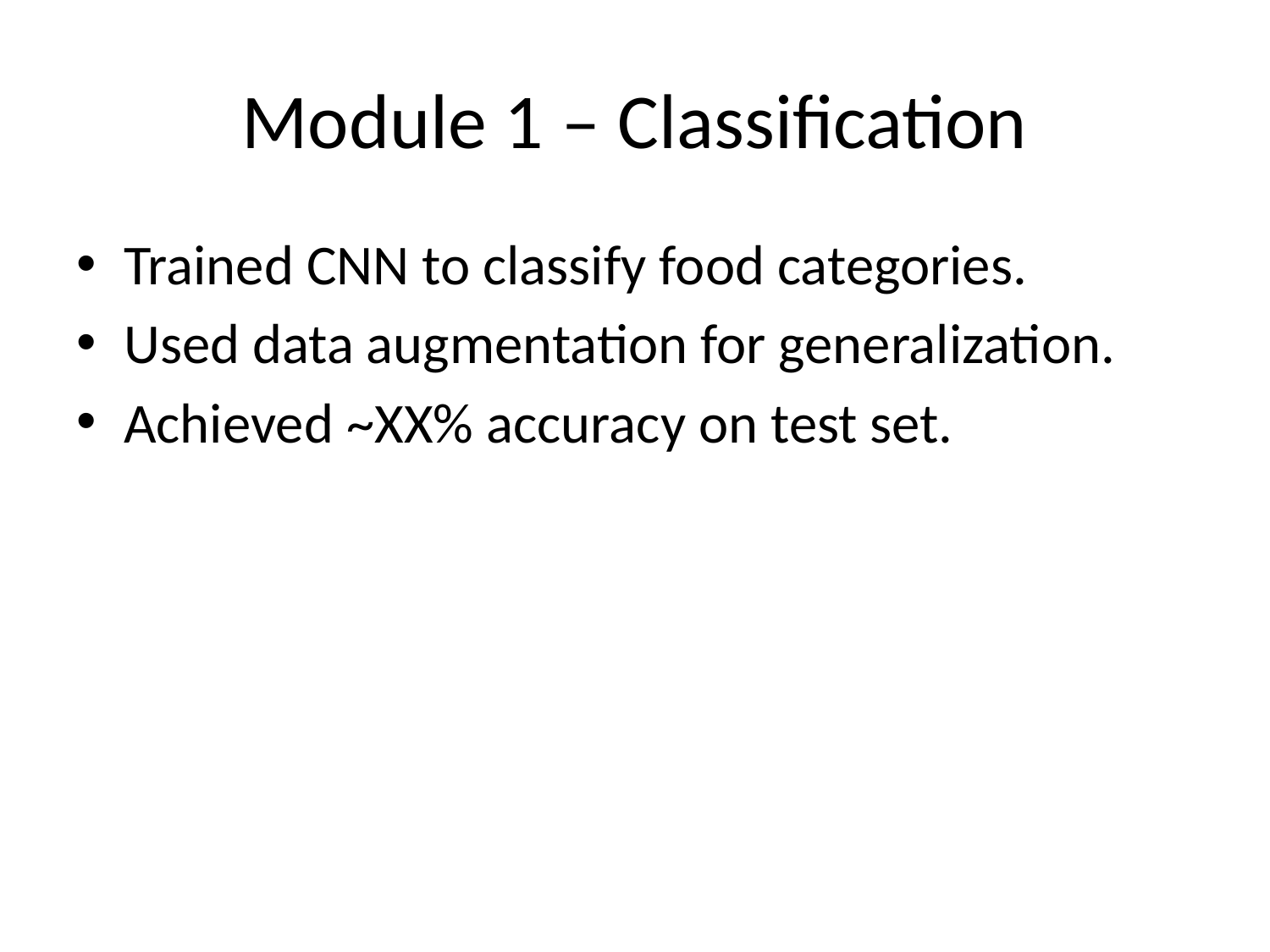

# Module 1 – Classification
Trained CNN to classify food categories.
Used data augmentation for generalization.
Achieved ~XX% accuracy on test set.